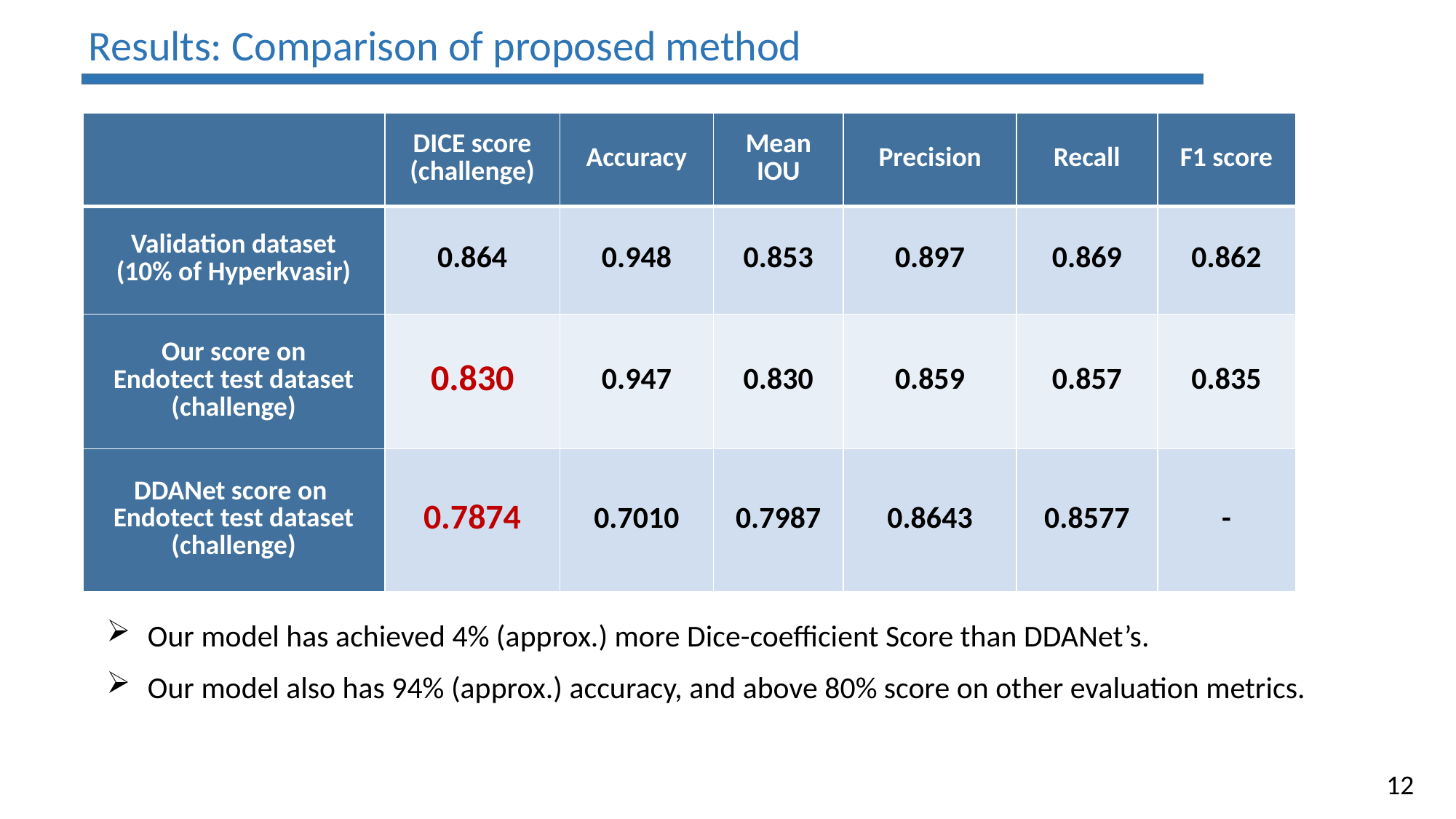

Results: Comparison of proposed method

|  | DICE score (challenge) | Accuracy | Mean IOU | Precision | Recall | F1 score |
| --- | --- | --- | --- | --- | --- | --- |
| Validation dataset (10% of Hyperkvasir) | 0.864 | 0.948 | 0.853 | 0.897 | 0.869 | 0.862 |
| Our score on Endotect test dataset (challenge) | 0.830 | 0.947 | 0.830 | 0.859 | 0.857 | 0.835 |
| DDANet score on Endotect test dataset (challenge) | 0.7874 | 0.7010 | 0.7987 | 0.8643 | 0.8577 | - |
Our model has achieved 4% (approx.) more Dice-coefficient Score than DDANet’s.
Our model also has 94% (approx.) accuracy, and above 80% score on other evaluation metrics.
12